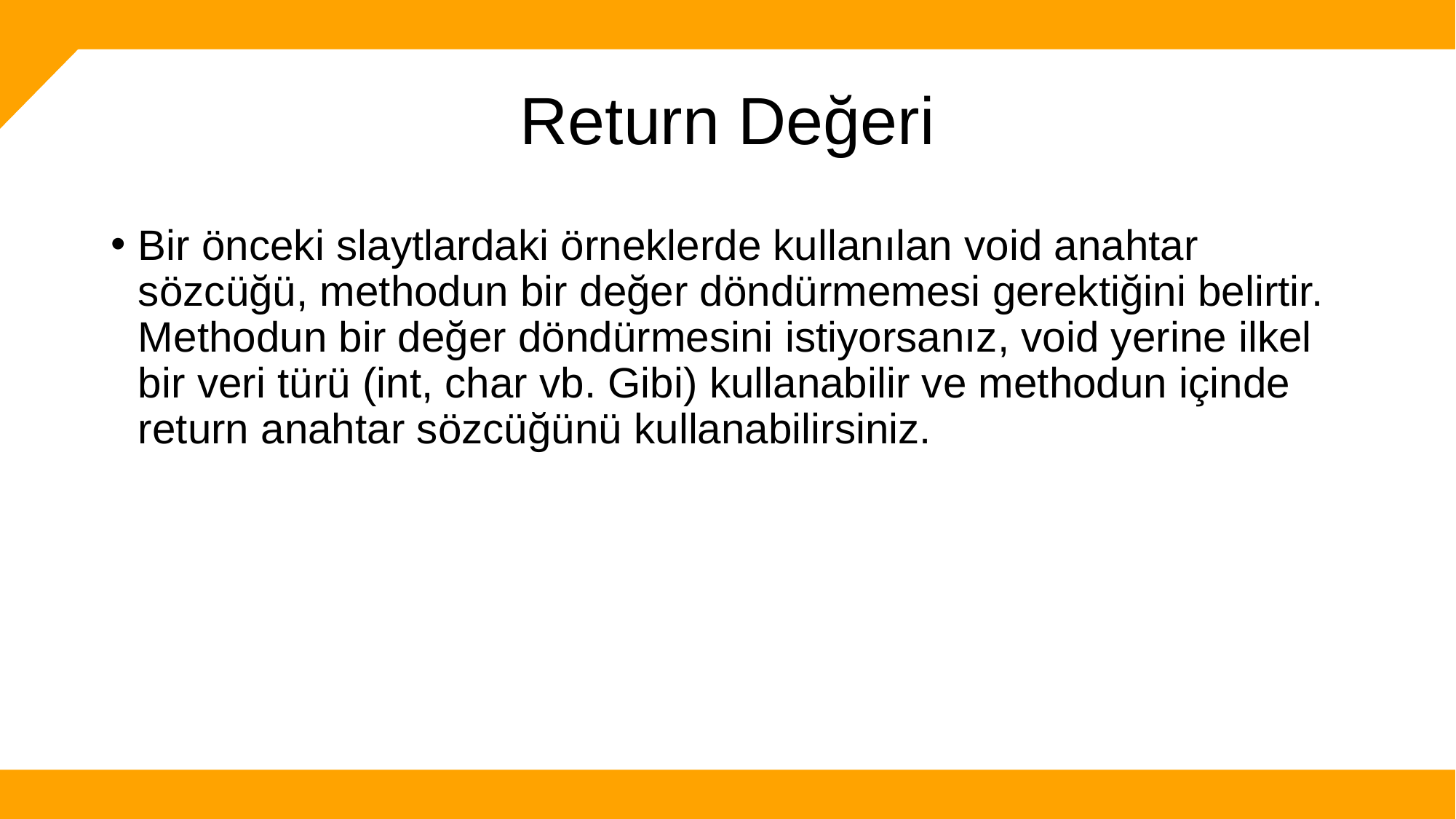

# Return Değeri
Bir önceki slaytlardaki örneklerde kullanılan void anahtar sözcüğü, methodun bir değer döndürmemesi gerektiğini belirtir. Methodun bir değer döndürmesini istiyorsanız, void yerine ilkel bir veri türü (int, char vb. Gibi) kullanabilir ve methodun içinde return anahtar sözcüğünü kullanabilirsiniz.